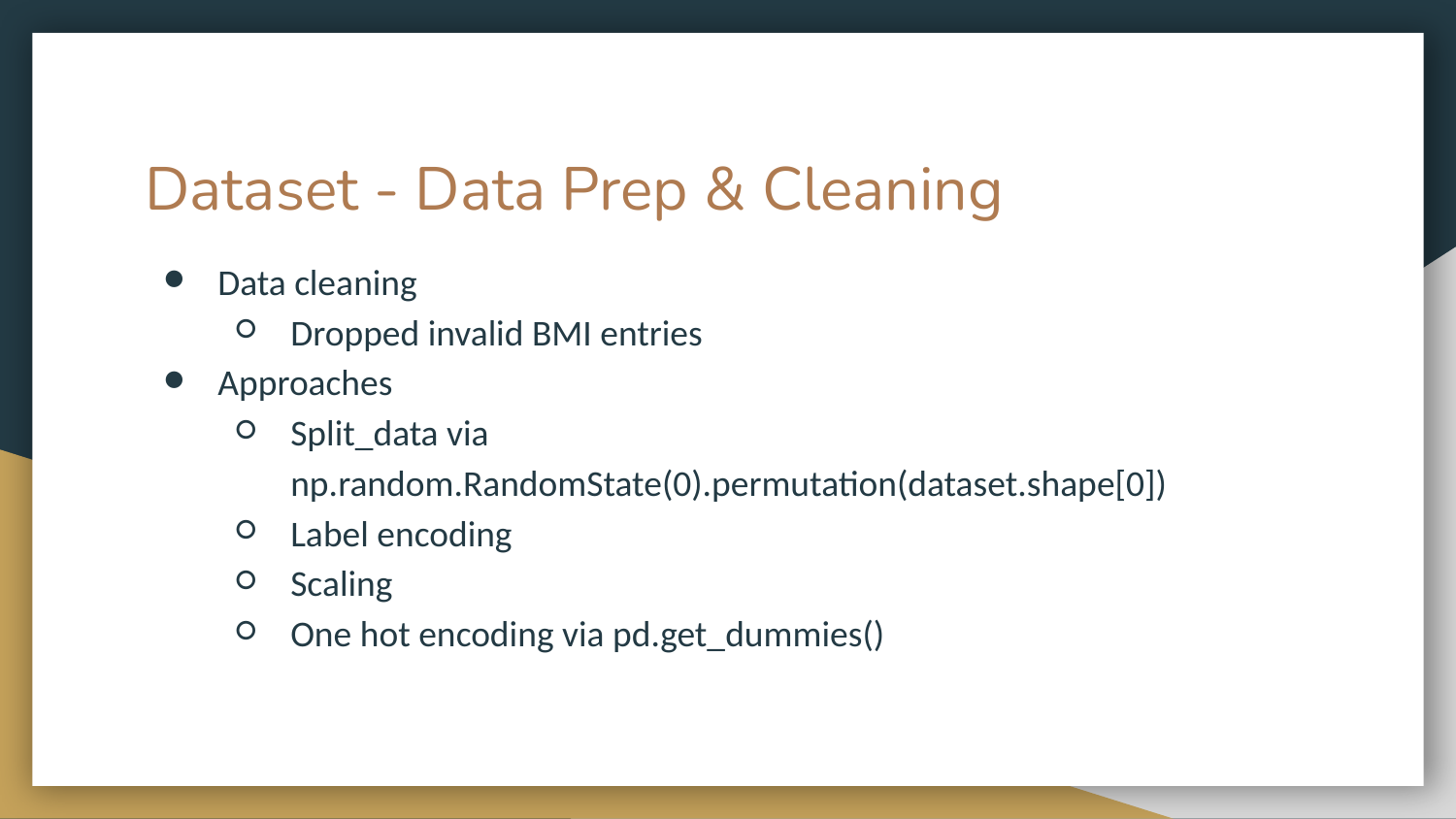

# Dataset - Data Prep & Cleaning
Data cleaning
Dropped invalid BMI entries
Approaches
Split_data via np.random.RandomState(0).permutation(dataset.shape[0])
Label encoding
Scaling
One hot encoding via pd.get_dummies()